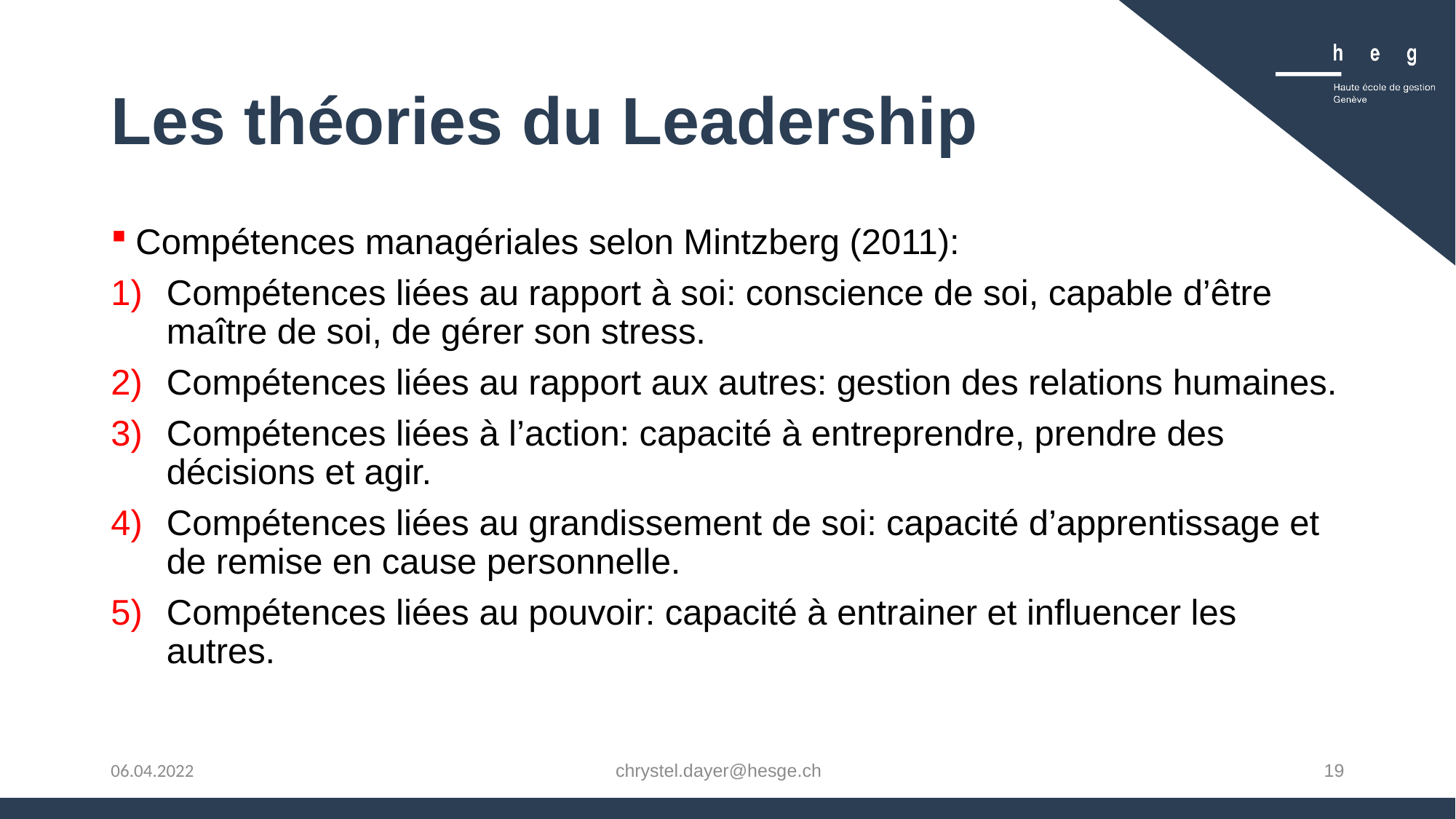

# Les théories du Leadership
Compétences managériales selon Mintzberg (2011):
Compétences liées au rapport à soi: conscience de soi, capable d’être maître de soi, de gérer son stress.
Compétences liées au rapport aux autres: gestion des relations humaines.
Compétences liées à l’action: capacité à entreprendre, prendre des décisions et agir.
Compétences liées au grandissement de soi: capacité d’apprentissage et de remise en cause personnelle.
Compétences liées au pouvoir: capacité à entrainer et influencer les autres.

chrystel.dayer@hesge.ch
19